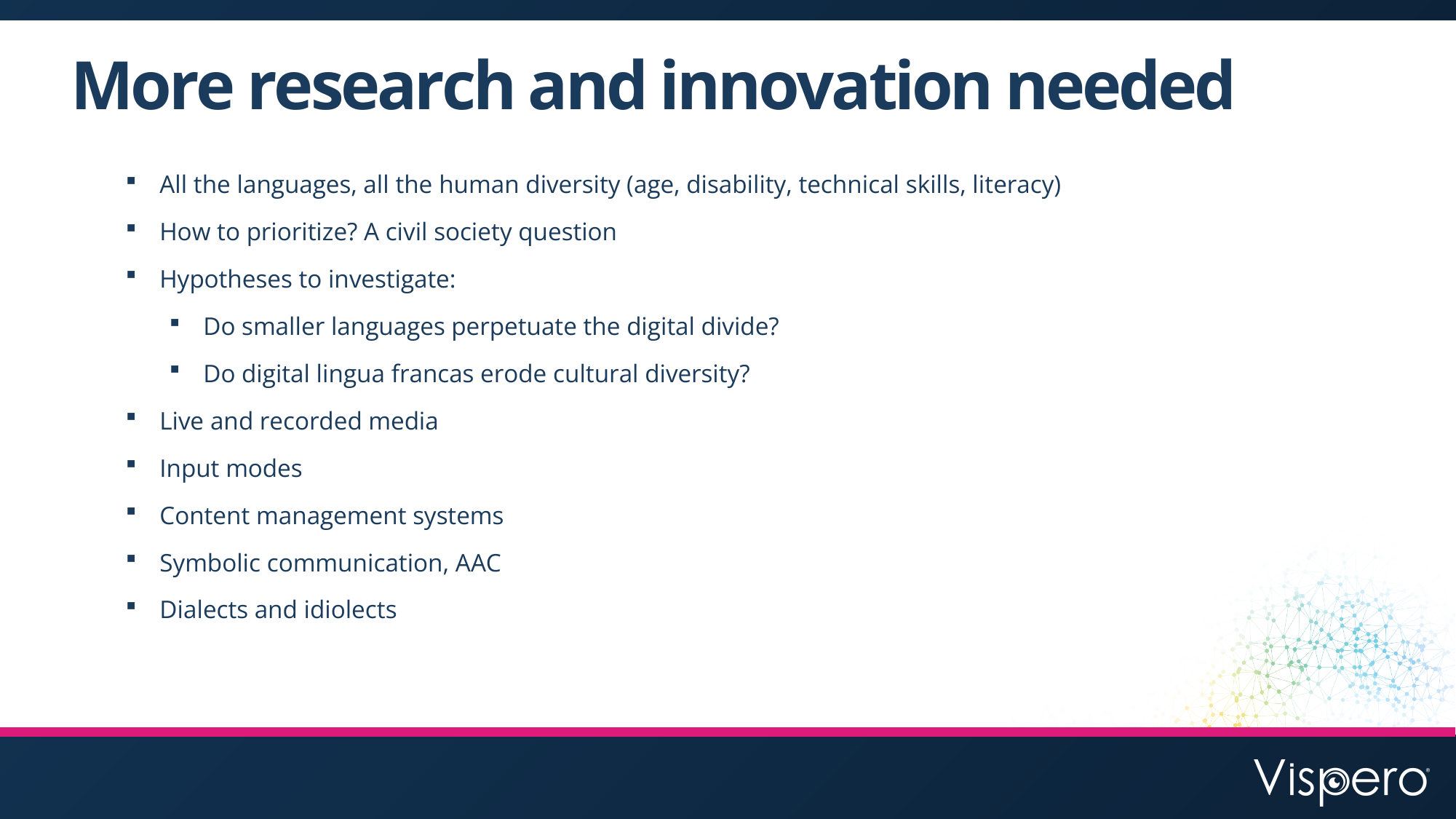

# More research and innovation needed
All the languages, all the human diversity (age, disability, technical skills, literacy)
How to prioritize? A civil society question
Hypotheses to investigate:
Do smaller languages perpetuate the digital divide?
Do digital lingua francas erode cultural diversity?
Live and recorded media
Input modes
Content management systems
Symbolic communication, AAC
Dialects and idiolects